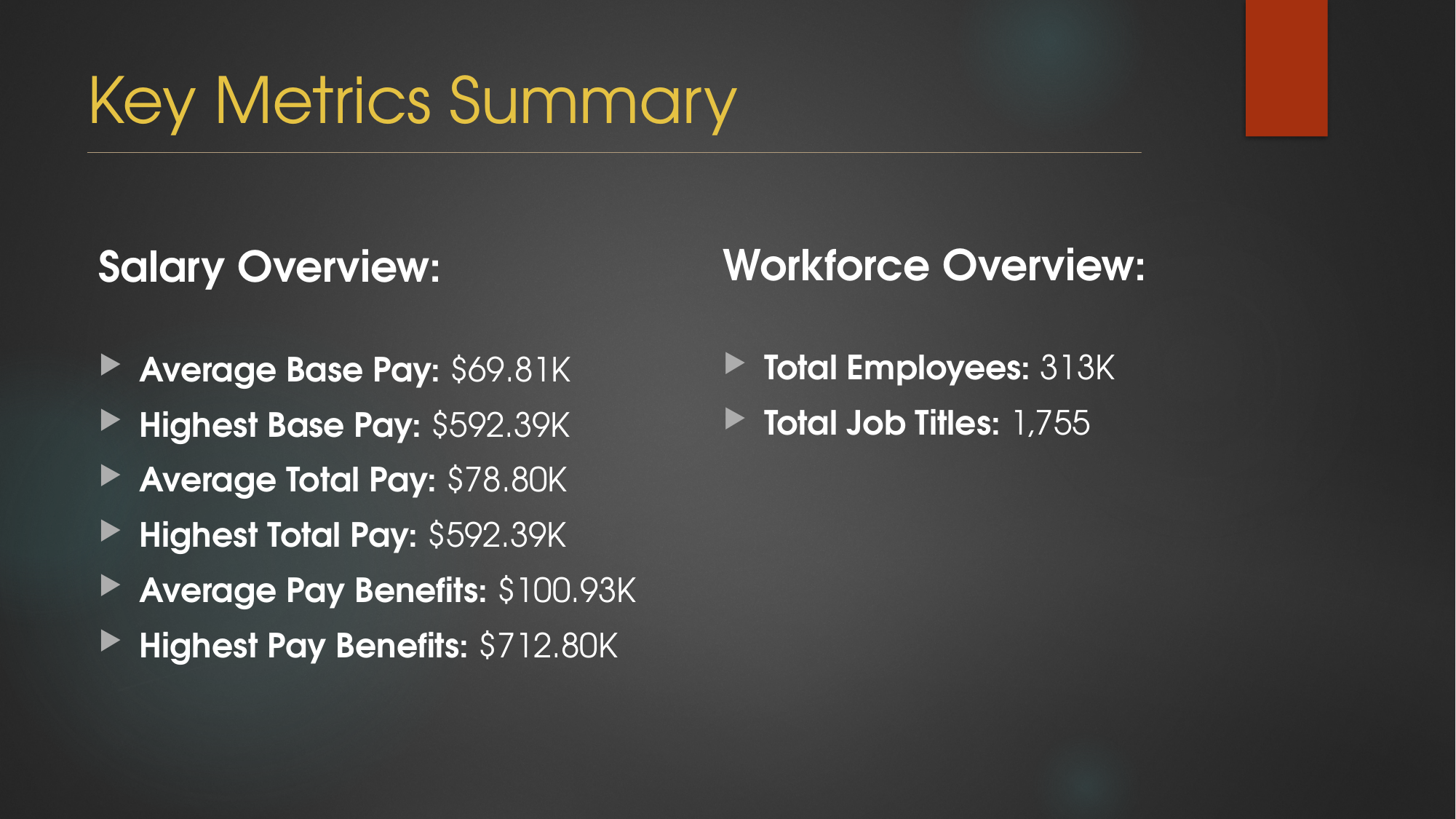

Key Metrics Summary
Workforce Overview:

Total Employees: 313K
Total Job Titles: 1,755
Salary Overview:

Average Base Pay: $69.81K
Highest Base Pay: $592.39K
Average Total Pay: $78.80K
Highest Total Pay: $592.39K
Average Pay Benefits: $100.93K
Highest Pay Benefits: $712.80K